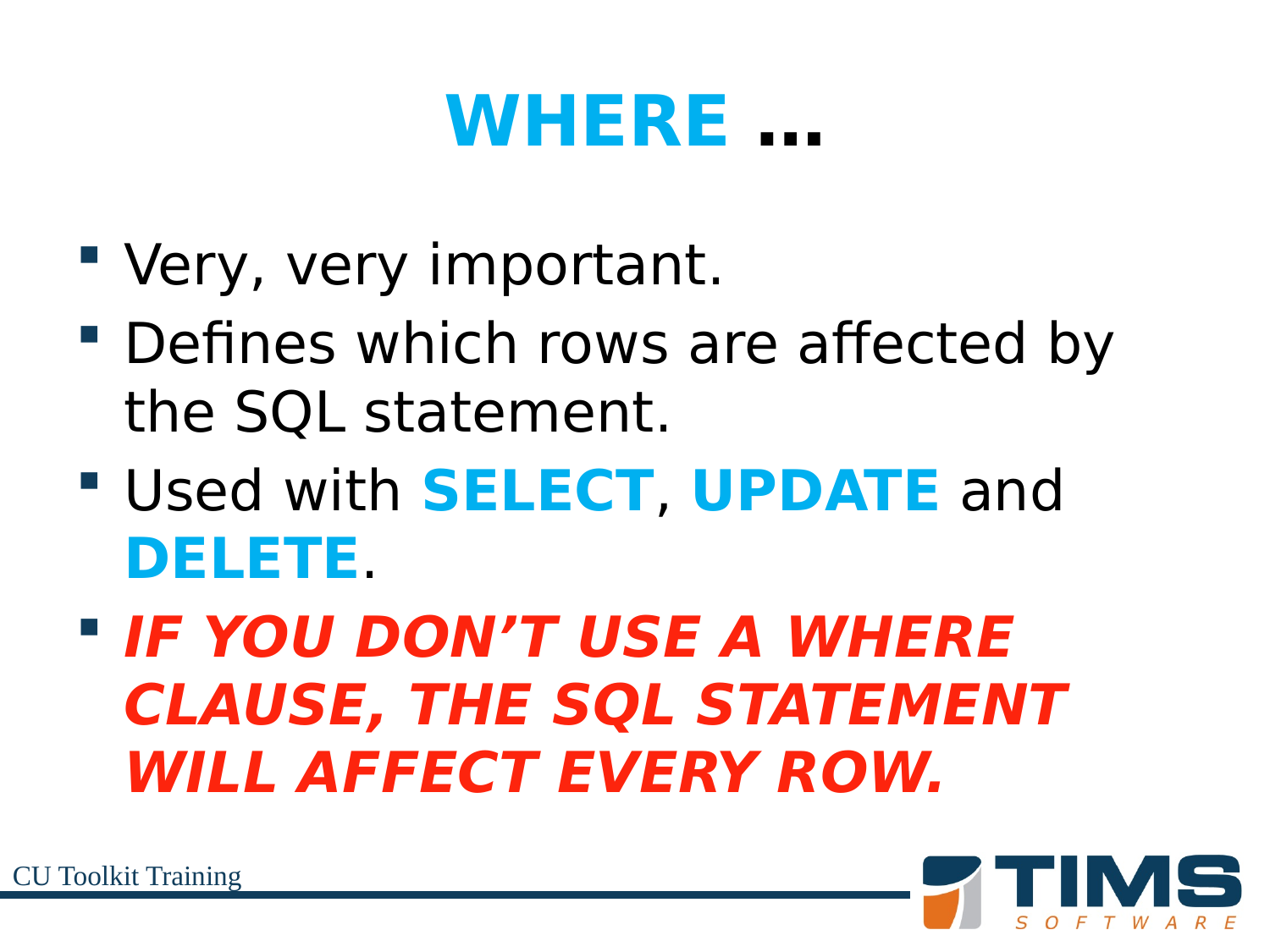

# WHERE …
Very, very important.
Defines which rows are affected by the SQL statement.
Used with SELECT, UPDATE and DELETE.
IF YOU DON’T USE A WHERE CLAUSE, THE SQL STATEMENT WILL AFFECT EVERY ROW.
CU Toolkit Training